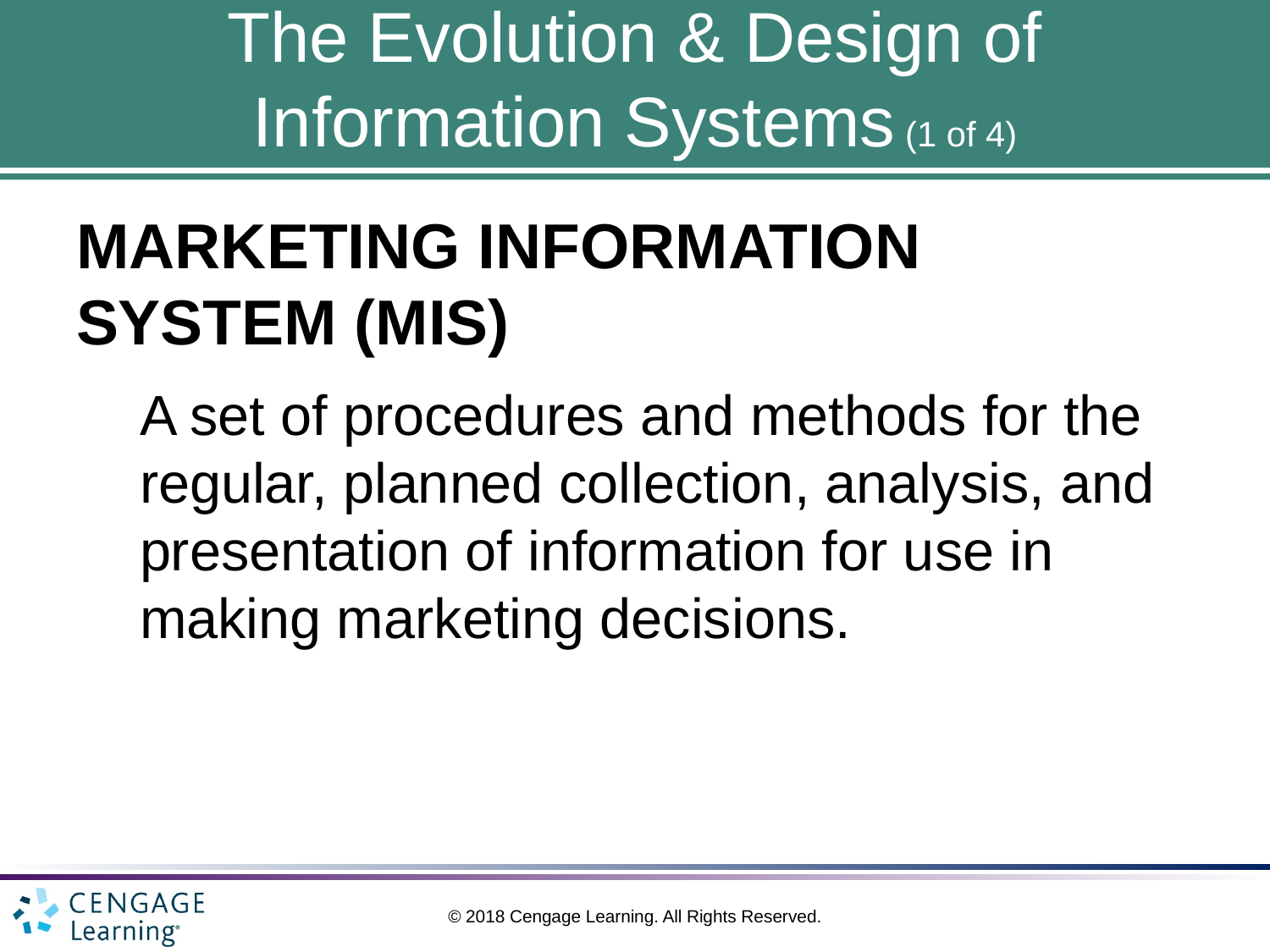

# The Evolution & Design of Information Systems (1 of 4)
MARKETING INFORMATION SYSTEM (MIS)
A set of procedures and methods for the regular, planned collection, analysis, and presentation of information for use in making marketing decisions.